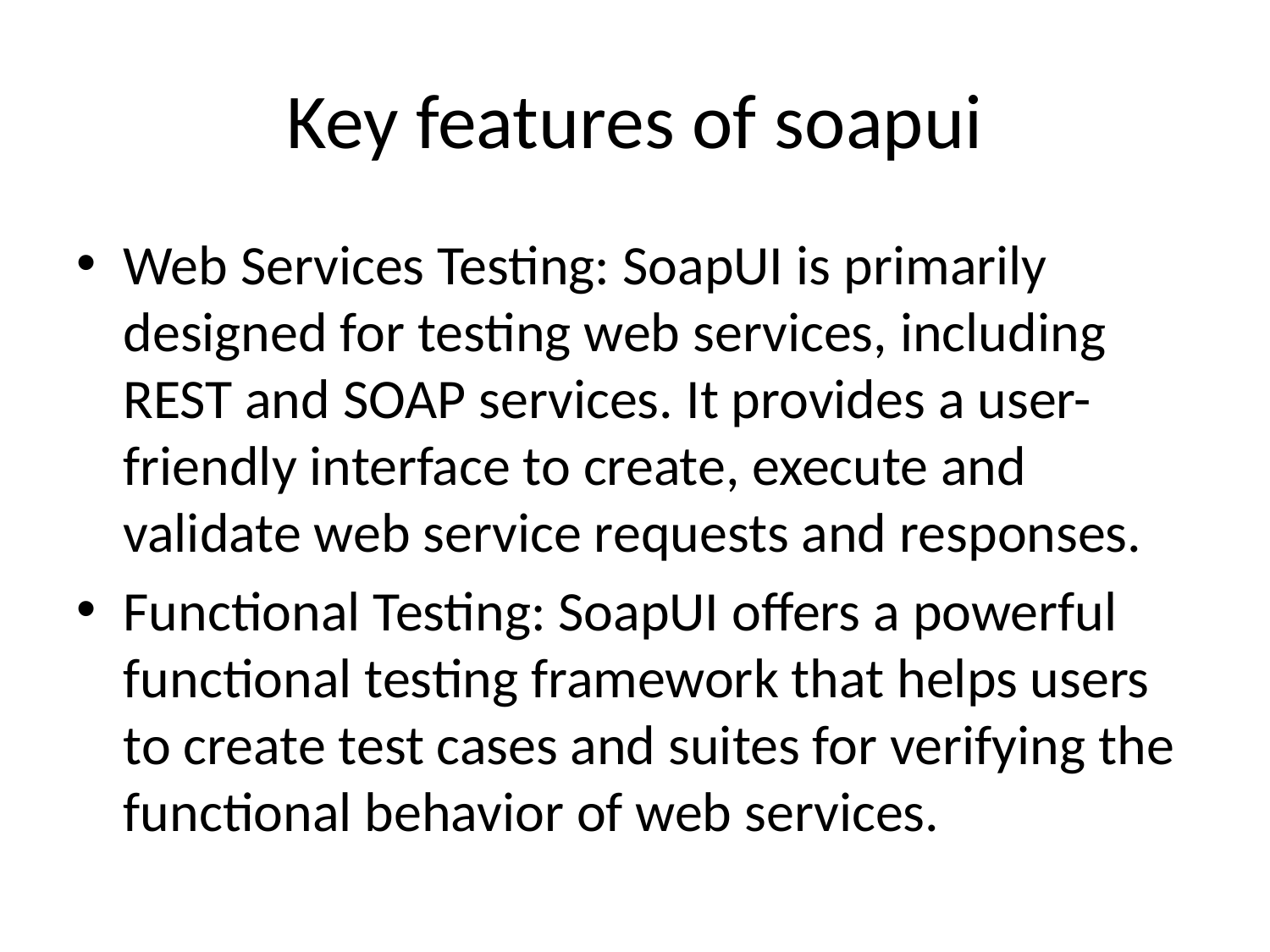

# Key features of soapui
Web Services Testing: SoapUI is primarily designed for testing web services, including REST and SOAP services. It provides a user-friendly interface to create, execute and validate web service requests and responses.
Functional Testing: SoapUI offers a powerful functional testing framework that helps users to create test cases and suites for verifying the functional behavior of web services.